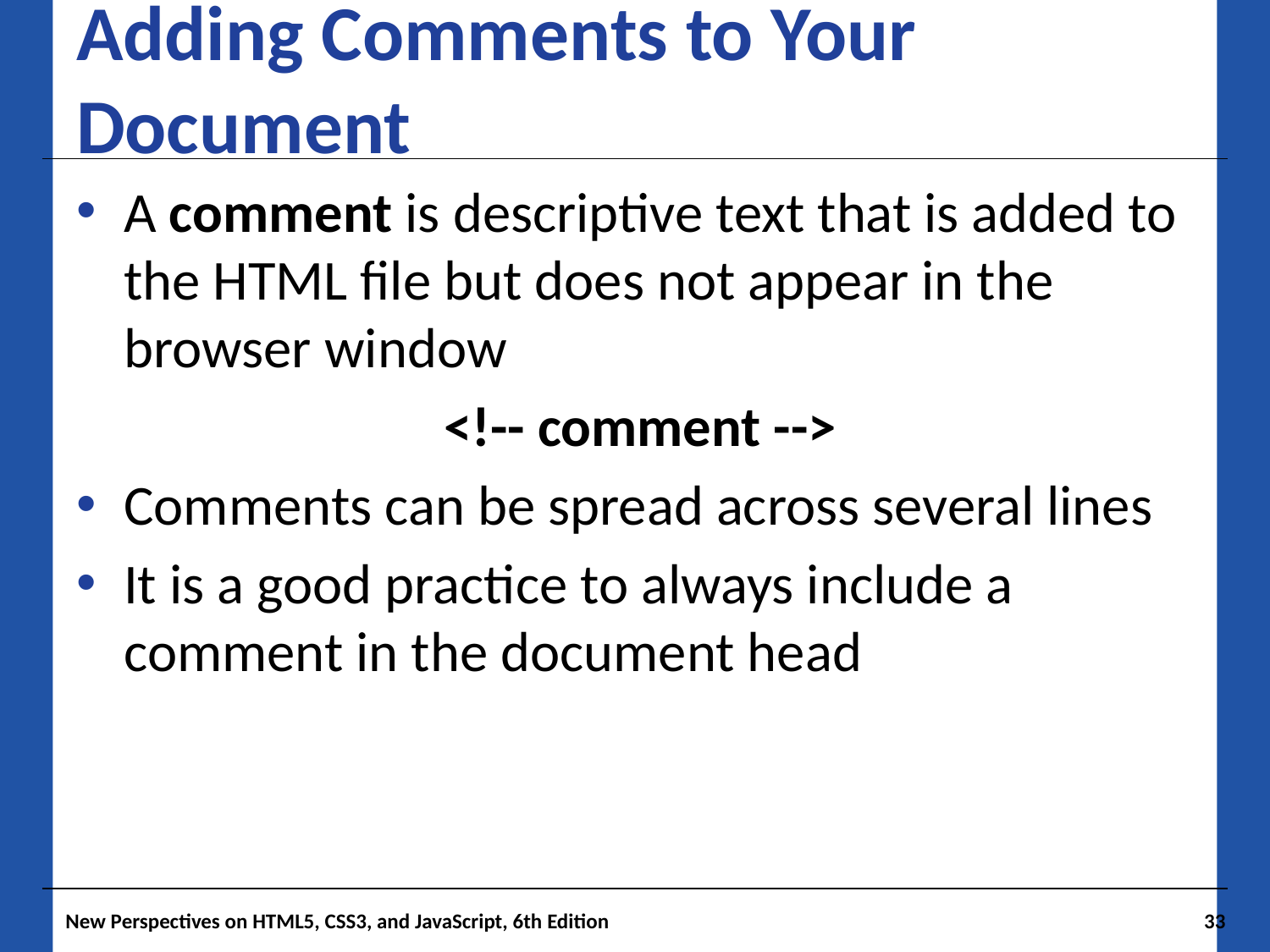

# Adding Comments to Your Document
A comment is descriptive text that is added to the HTML file but does not appear in the browser window
<!-- comment -->
Comments can be spread across several lines
It is a good practice to always include a comment in the document head
New Perspectives on HTML5, CSS3, and JavaScript, 6th Edition
33